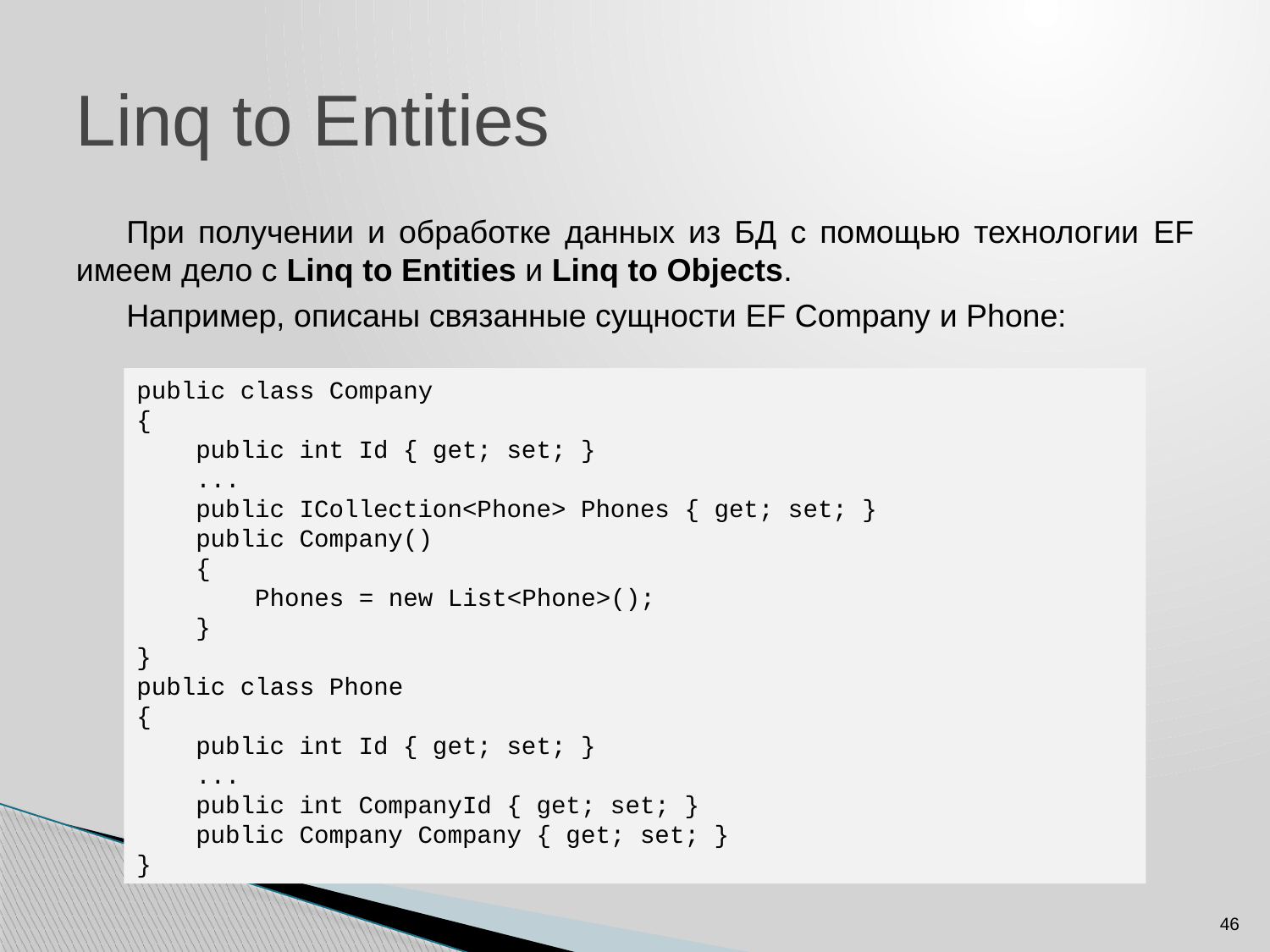

# Linq to Entities
При получении и обработке данных из БД с помощью технологии EF имеем дело с Linq to Entities и Linq to Objects.
Например, описаны связанные сущности EF Company и Phone:

public class Company
{
    public int Id { get; set; }
    ...
    public ICollection<Phone> Phones { get; set; }
    public Company()
    {
        Phones = new List<Phone>();
    }
}
public class Phone
{
    public int Id { get; set; }
    ...
    public int CompanyId { get; set; }
    public Company Company { get; set; }
}
46